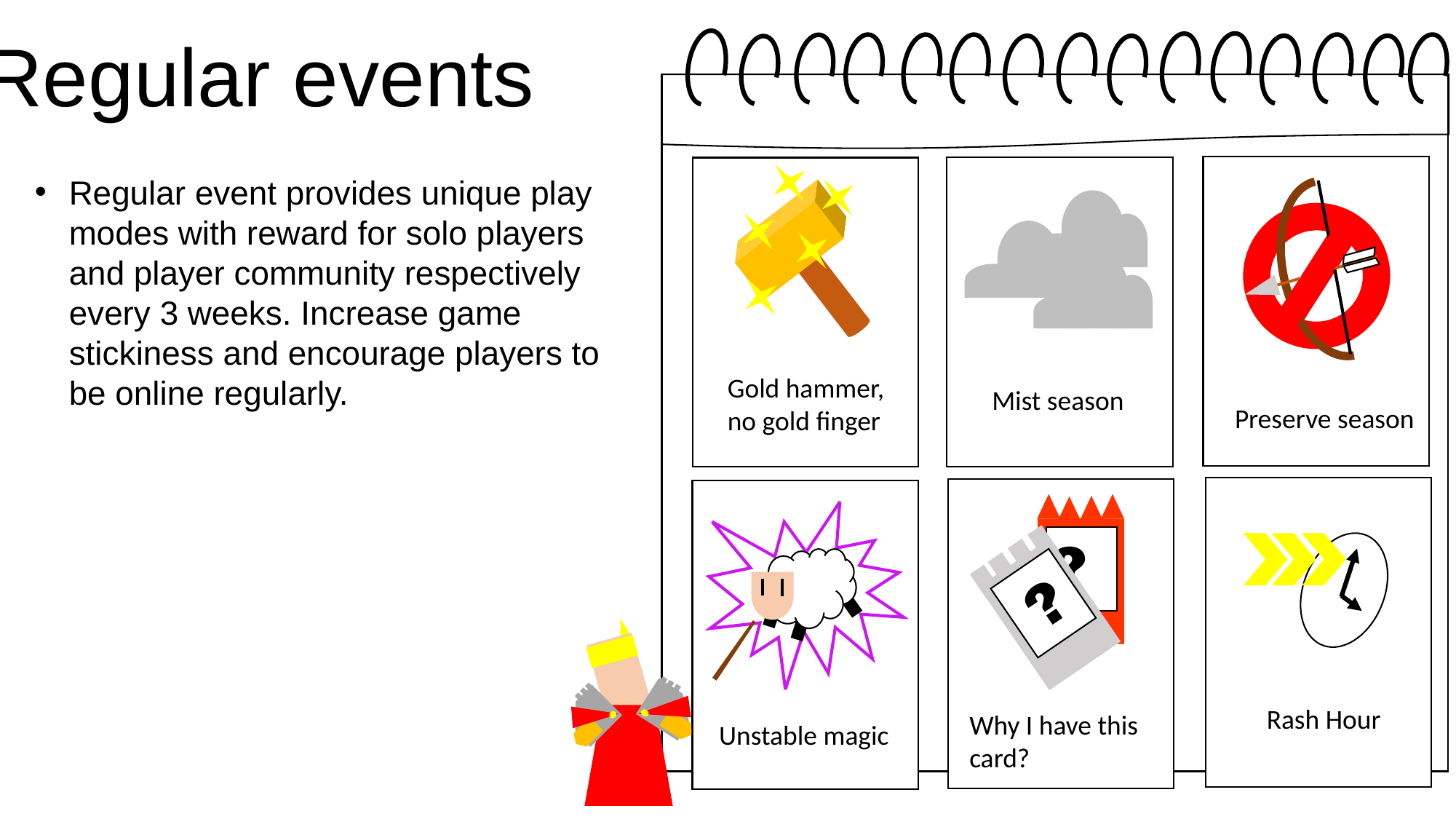

Regular events

Preserve season

Mist season

Gold hammer, no gold finger

Rash Hour

?

?

Why I have this card?

Unstable magic
Regular event provides unique play modes with reward for solo players and player community respectively every 3 weeks. Increase game stickiness and encourage players to be online regularly.